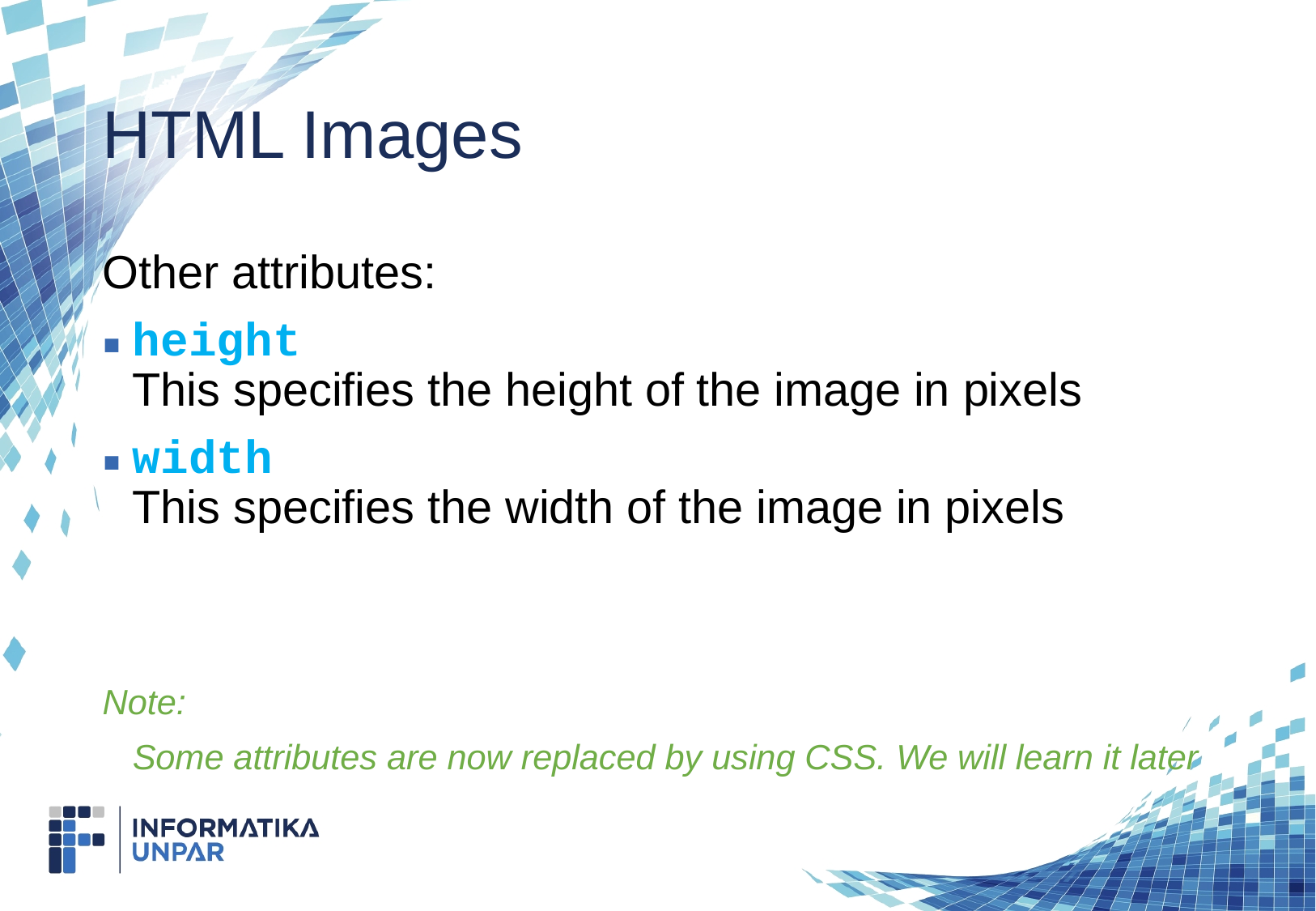

# HTML Images
Other attributes:
height
This specifies the height of the image in pixels
width
This specifies the width of the image in pixels

Note:
Some attributes are now replaced by using CSS. We will learn it later